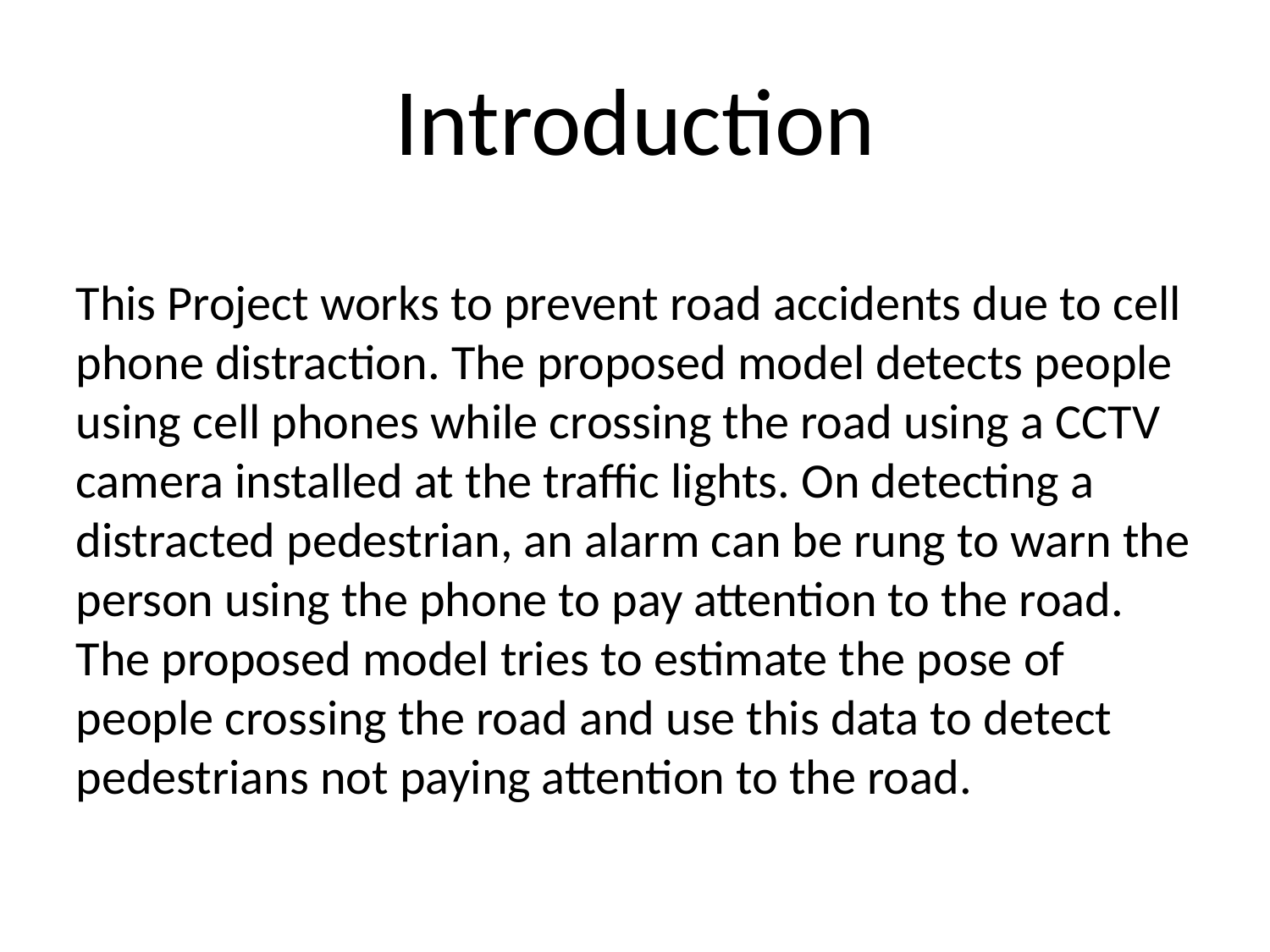

# Introduction
This Project works to prevent road accidents due to cell phone distraction. The proposed model detects people using cell phones while crossing the road using a CCTV camera installed at the traffic lights. On detecting a distracted pedestrian, an alarm can be rung to warn the person using the phone to pay attention to the road. The proposed model tries to estimate the pose of people crossing the road and use this data to detect pedestrians not paying attention to the road.